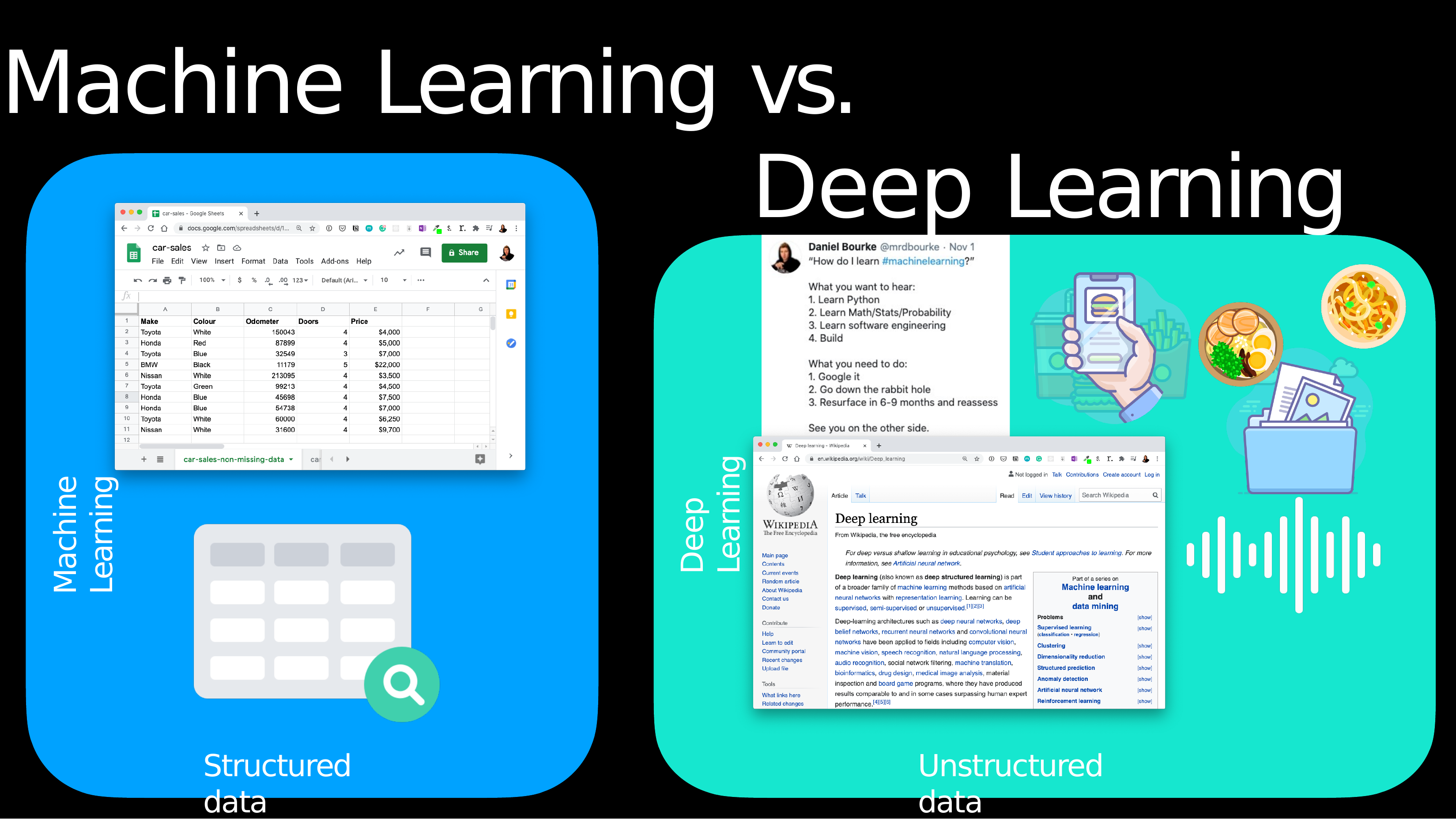

# Machine Learning vs. Deep Learning

Machine Learning
Deep Learning
Structured data
Unstructured data